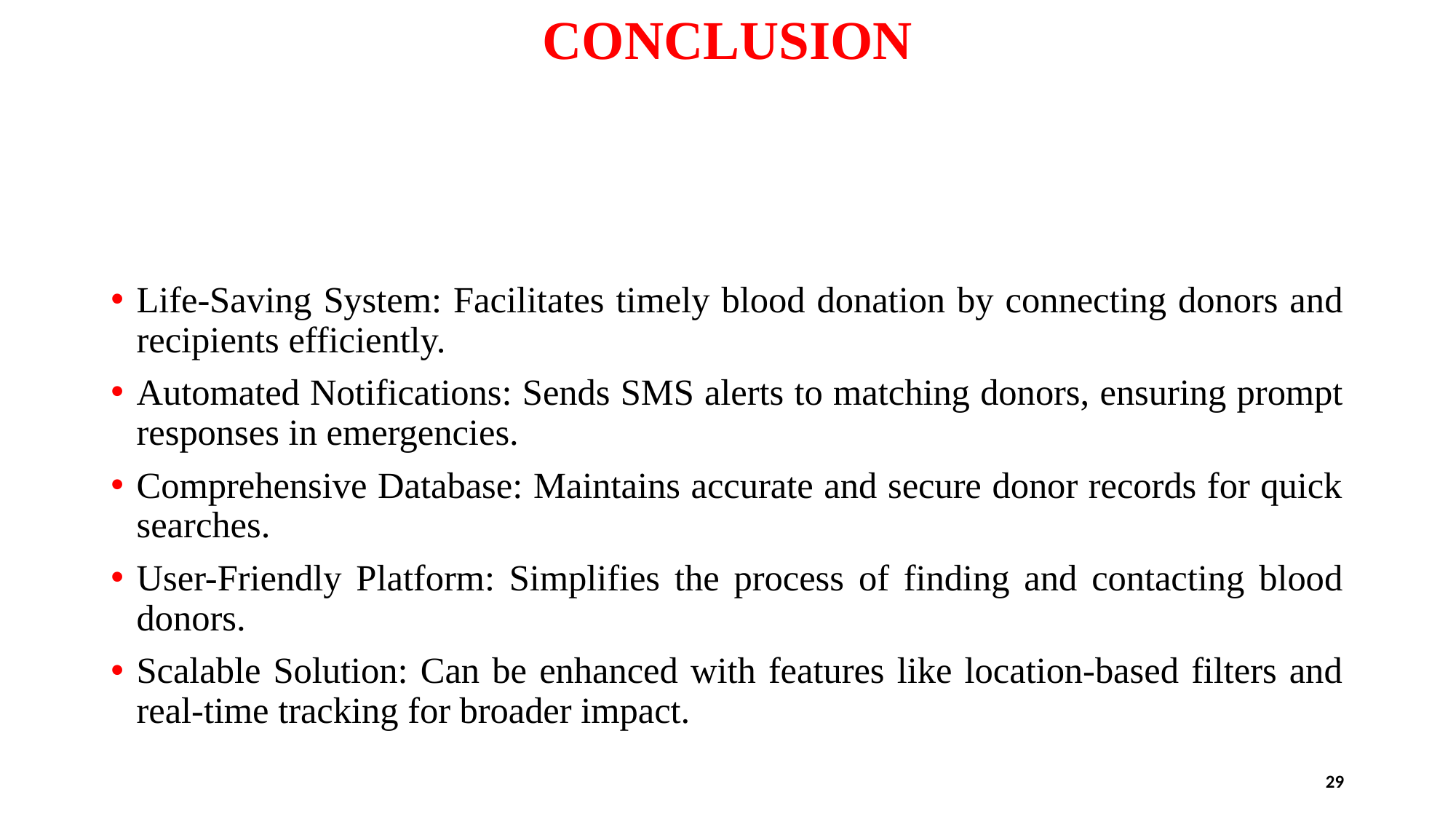

# CONCLUSION

Life-Saving System: Facilitates timely blood donation by connecting donors and recipients efficiently.
Automated Notifications: Sends SMS alerts to matching donors, ensuring prompt responses in emergencies.
Comprehensive Database: Maintains accurate and secure donor records for quick searches.
User-Friendly Platform: Simplifies the process of finding and contacting blood donors.
Scalable Solution: Can be enhanced with features like location-based filters and real-time tracking for broader impact.

29